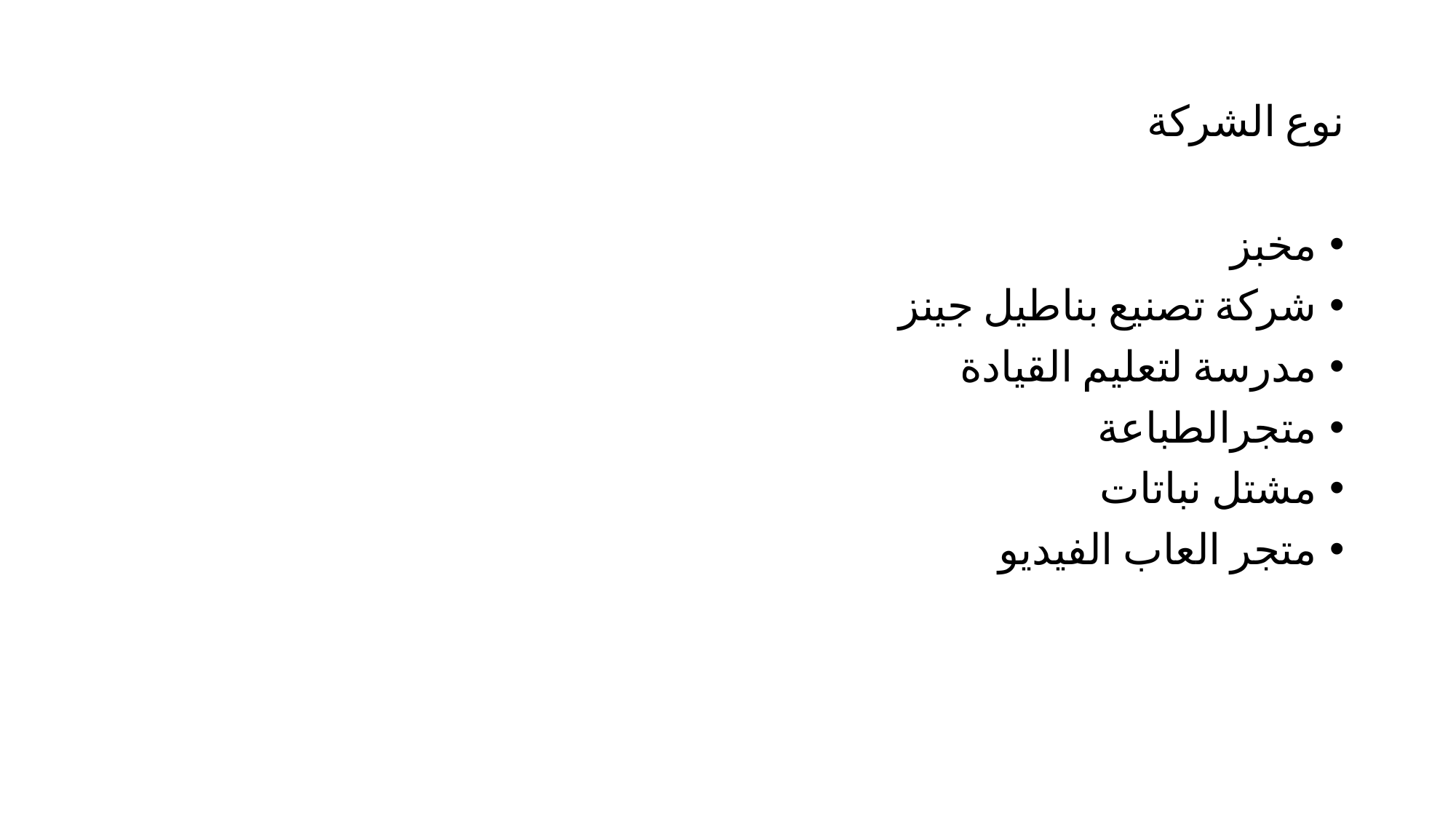

# نوع الشركة
مخبز
شركة تصنيع بناطيل جينز
مدرسة لتعليم القيادة
متجرالطباعة
مشتل نباتات
متجر العاب الفيديو